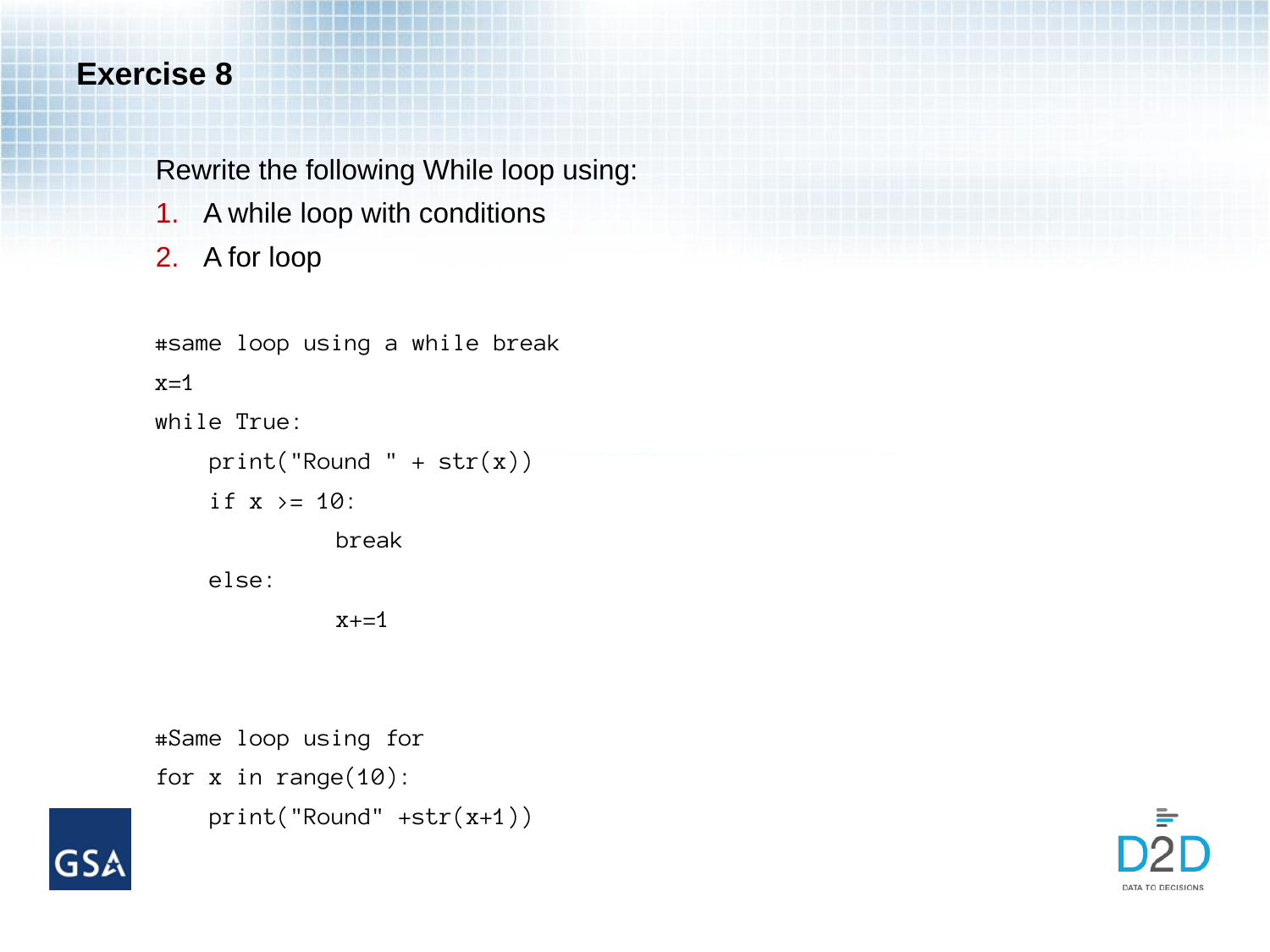

# Exercise 8
Rewrite the following While loop using:
A while loop with conditions
A for loop

#same loop using a while break
x=1
while True:
    print("Round " + str(x))
    if x >= 10:
	    break
    else:
	    x+=1

#Same loop using for
for x in range(10):
    print("Round" +str(x+1))